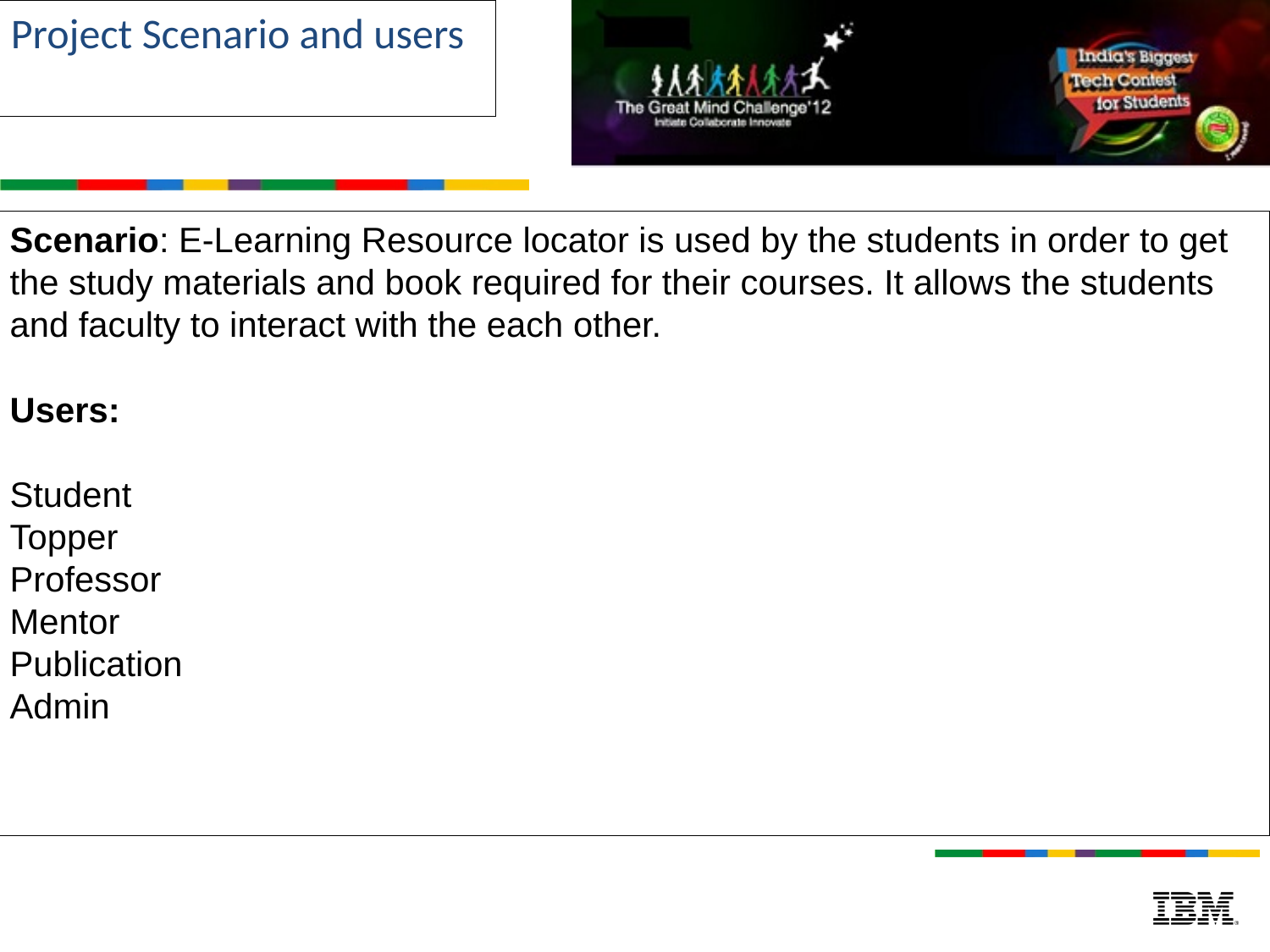

Project Scenario and users
Scenario: E-Learning Resource locator is used by the students in order to get the study materials and book required for their courses. It allows the students and faculty to interact with the each other.

Users:

Student
Topper
Professor
Mentor
Publication
Admin